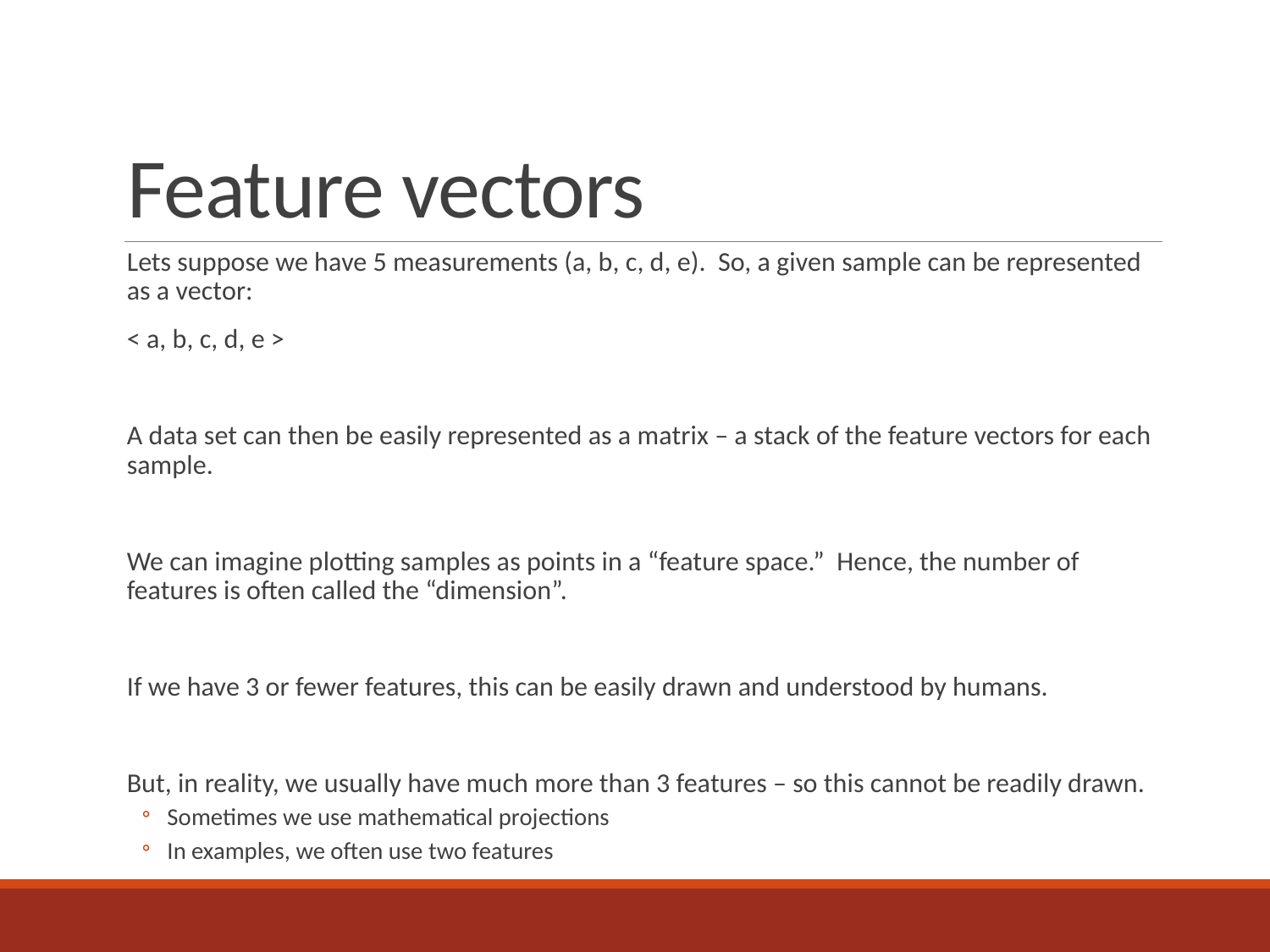

# Feature vectors
Lets suppose we have 5 measurements (a, b, c, d, e).  So, a given sample can be represented as a vector:
< a, b, c, d, e >

A data set can then be easily represented as a matrix – a stack of the feature vectors for each sample.

We can imagine plotting samples as points in a “feature space.”  Hence, the number of features is often called the “dimension”.

If we have 3 or fewer features, this can be easily drawn and understood by humans.

But, in reality, we usually have much more than 3 features – so this cannot be readily drawn.
Sometimes we use mathematical projections
In examples, we often use two features